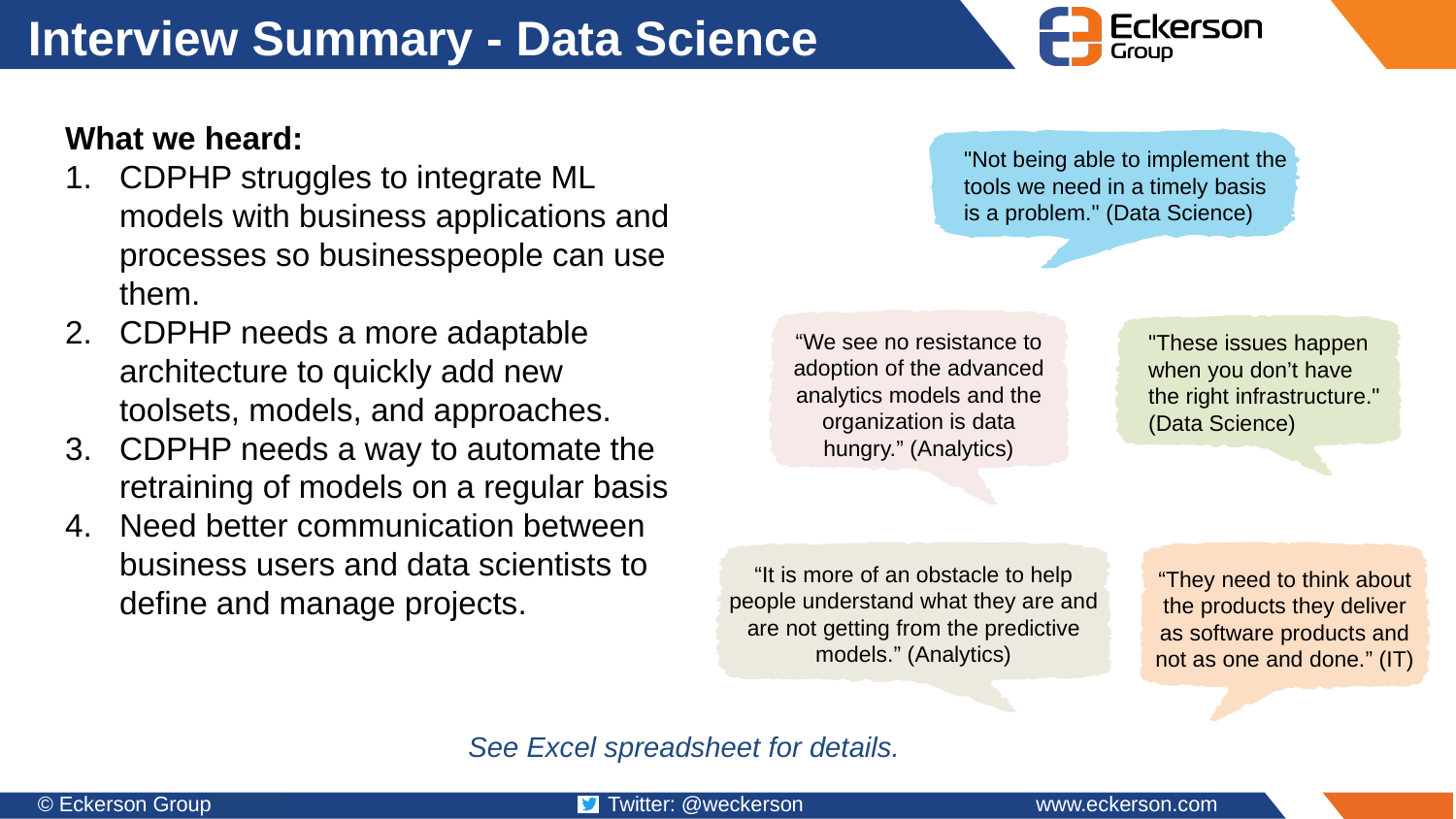

# Interview Summary - Data Science
What we heard:
CDPHP struggles to integrate ML models with business applications and processes so businesspeople can use them.
CDPHP needs a more adaptable architecture to quickly add new toolsets, models, and approaches.
CDPHP needs a way to automate the retraining of models on a regular basis
Need better communication between business users and data scientists to define and manage projects.

"Not being able to implement the tools we need in a timely basis is a problem." (Data Science)

“We see no resistance to adoption of the advanced analytics models and the organization is data hungry.” (Analytics)

"These issues happen when you don’t have the right infrastructure." (Data Science)

“It is more of an obstacle to help people understand what they are and are not getting from the predictive models.” (Analytics)

“They need to think about the products they deliver as software products and not as one and done.” (IT)

See Excel spreadsheet for details.